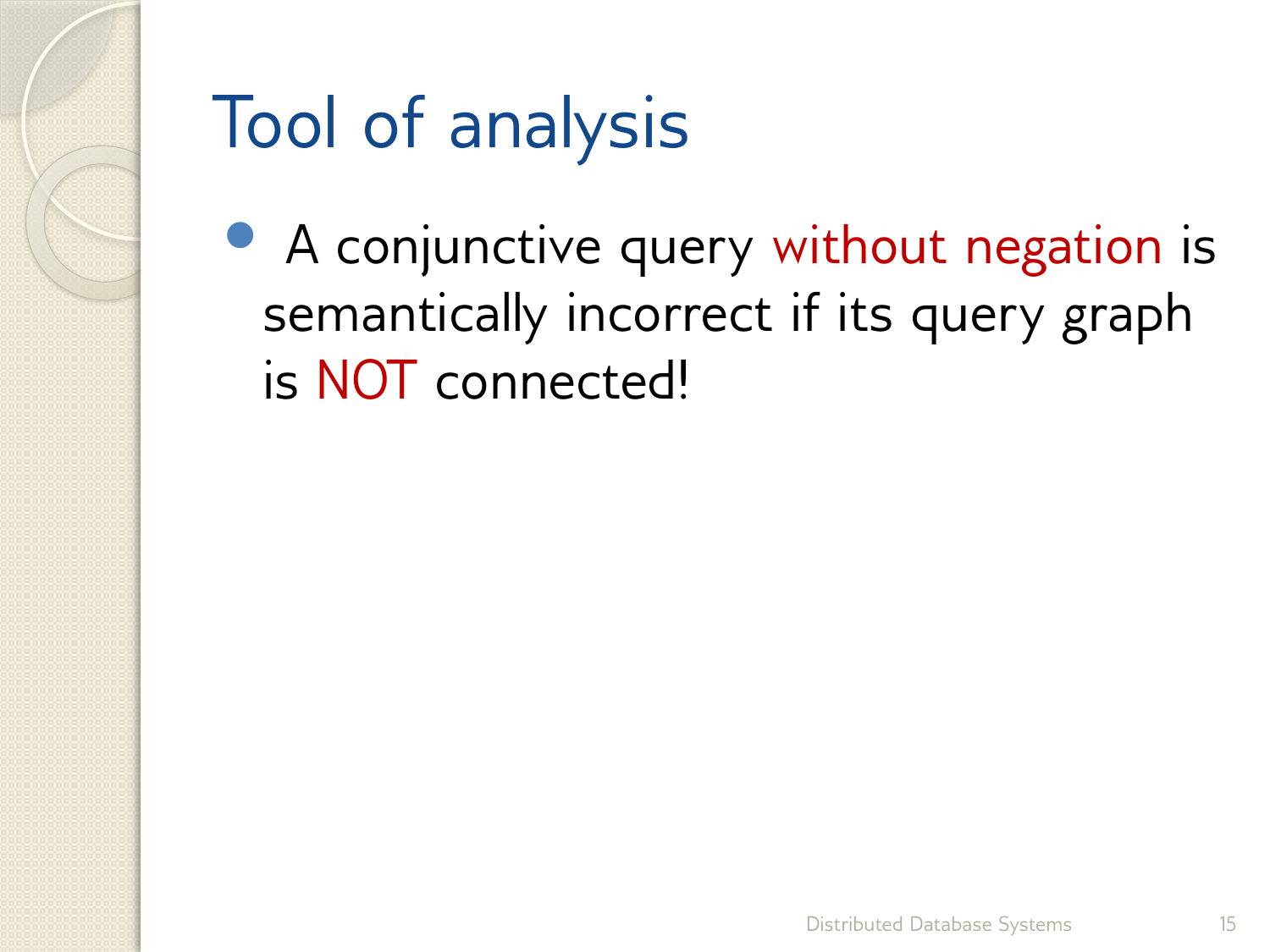

# Tool of analysis
 A conjunctive query without negation is semantically incorrect if its query graph is NOT connected!
Distributed Database Systems
15